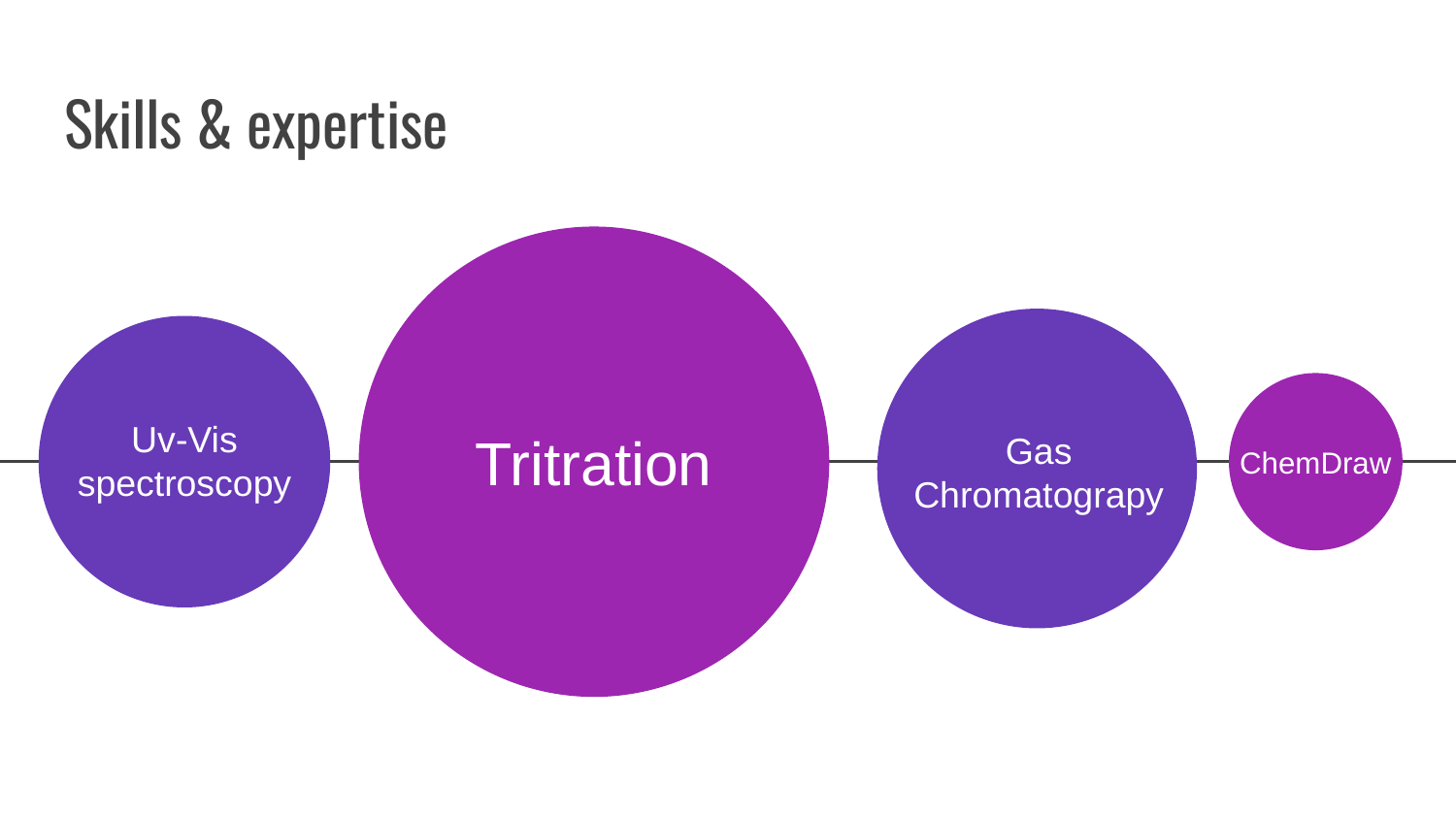

# Skills & expertise

Uv-Vis spectroscopy
Gas Chromatograpy
Tritration
ChemDraw